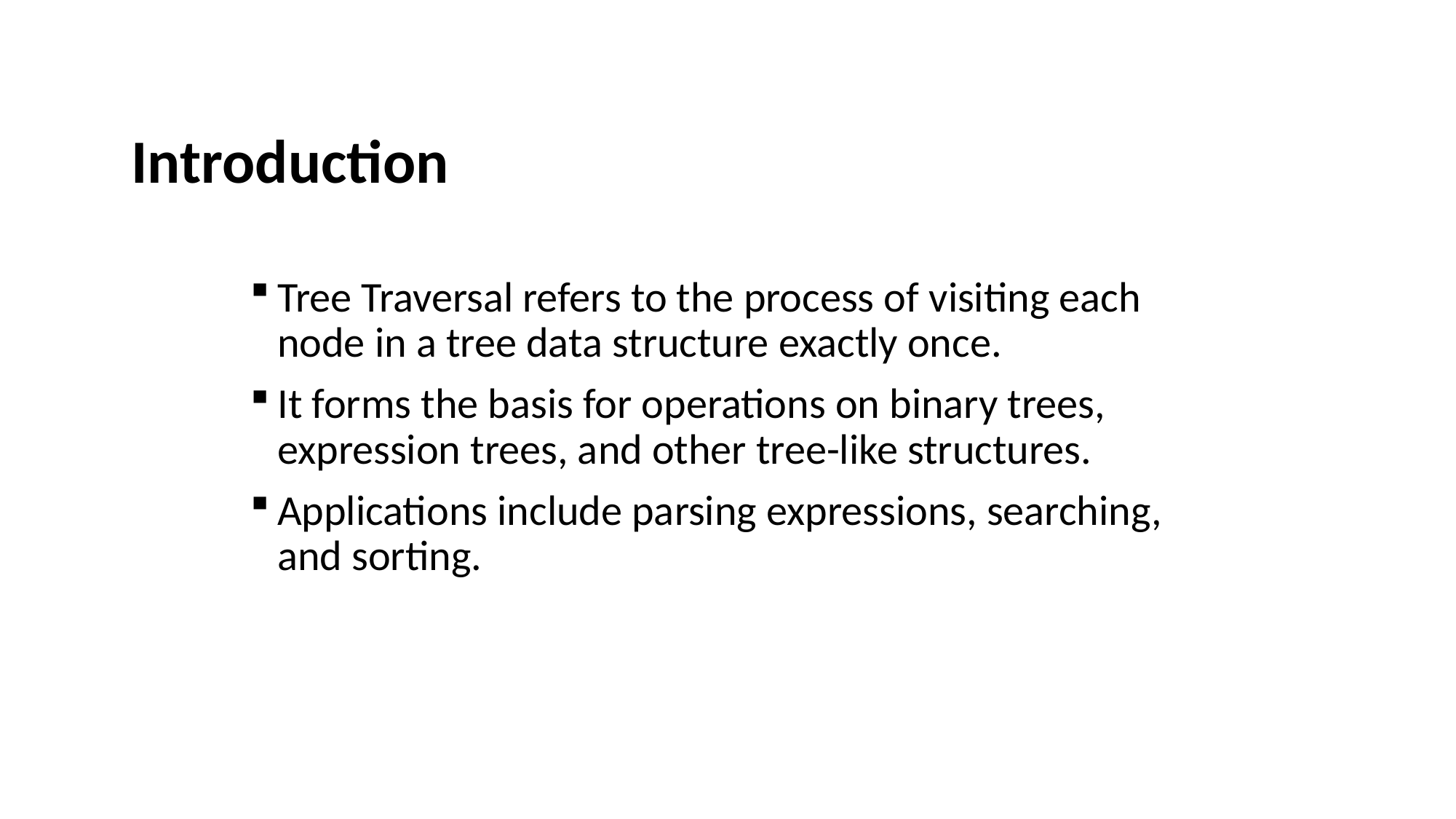

# Introduction
Tree Traversal refers to the process of visiting each node in a tree data structure exactly once.
It forms the basis for operations on binary trees, expression trees, and other tree-like structures.
Applications include parsing expressions, searching, and sorting.